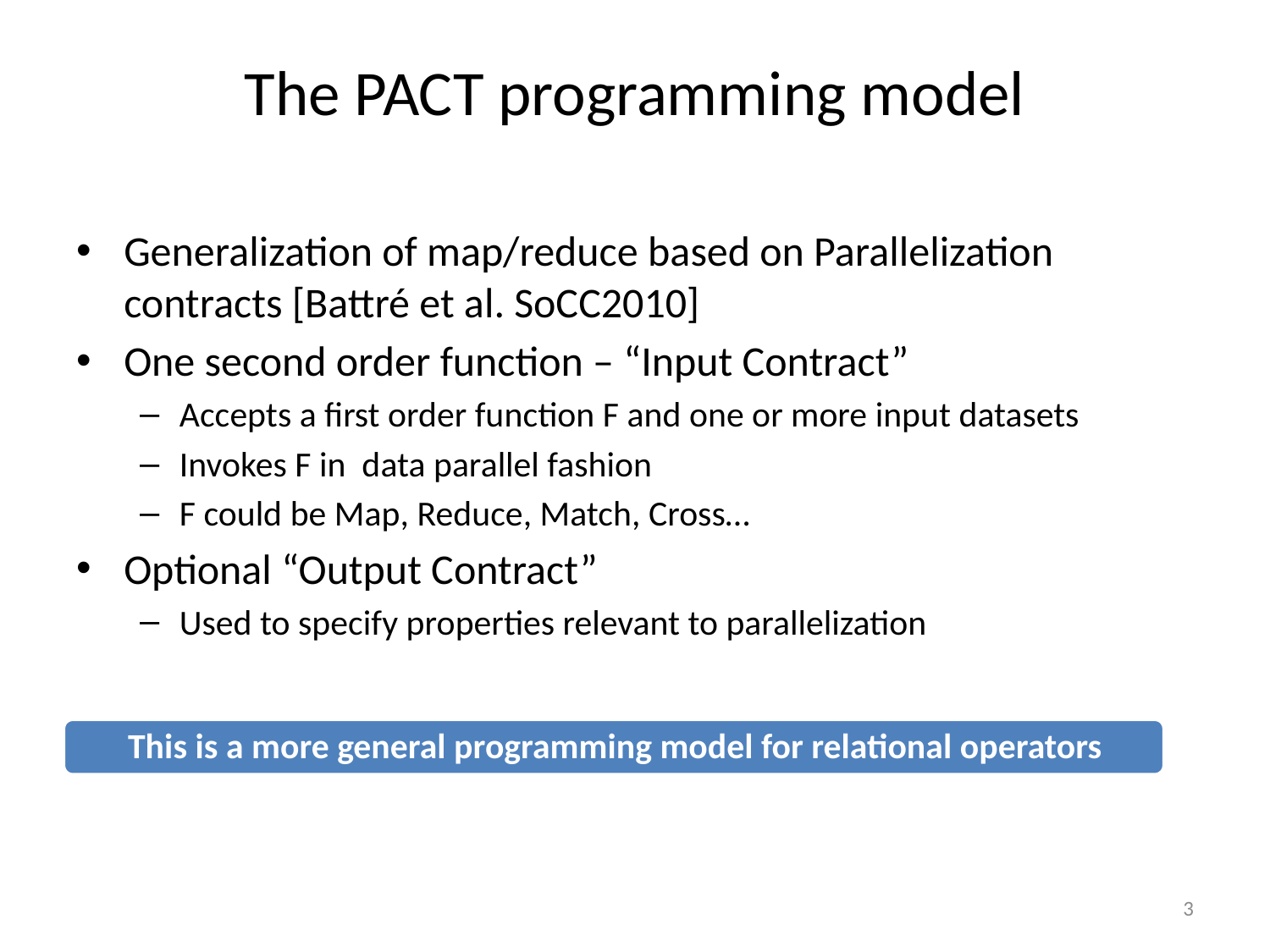

# The PACT programming model
Generalization of map/reduce based on Parallelization contracts [Battré et al. SoCC2010]
One second order function – “Input Contract”
Accepts a first order function F and one or more input datasets
Invokes F in  data parallel fashion
F could be Map, Reduce, Match, Cross…
Optional “Output Contract”
Used to specify properties relevant to parallelization

This is a more general programming model for relational operators
3